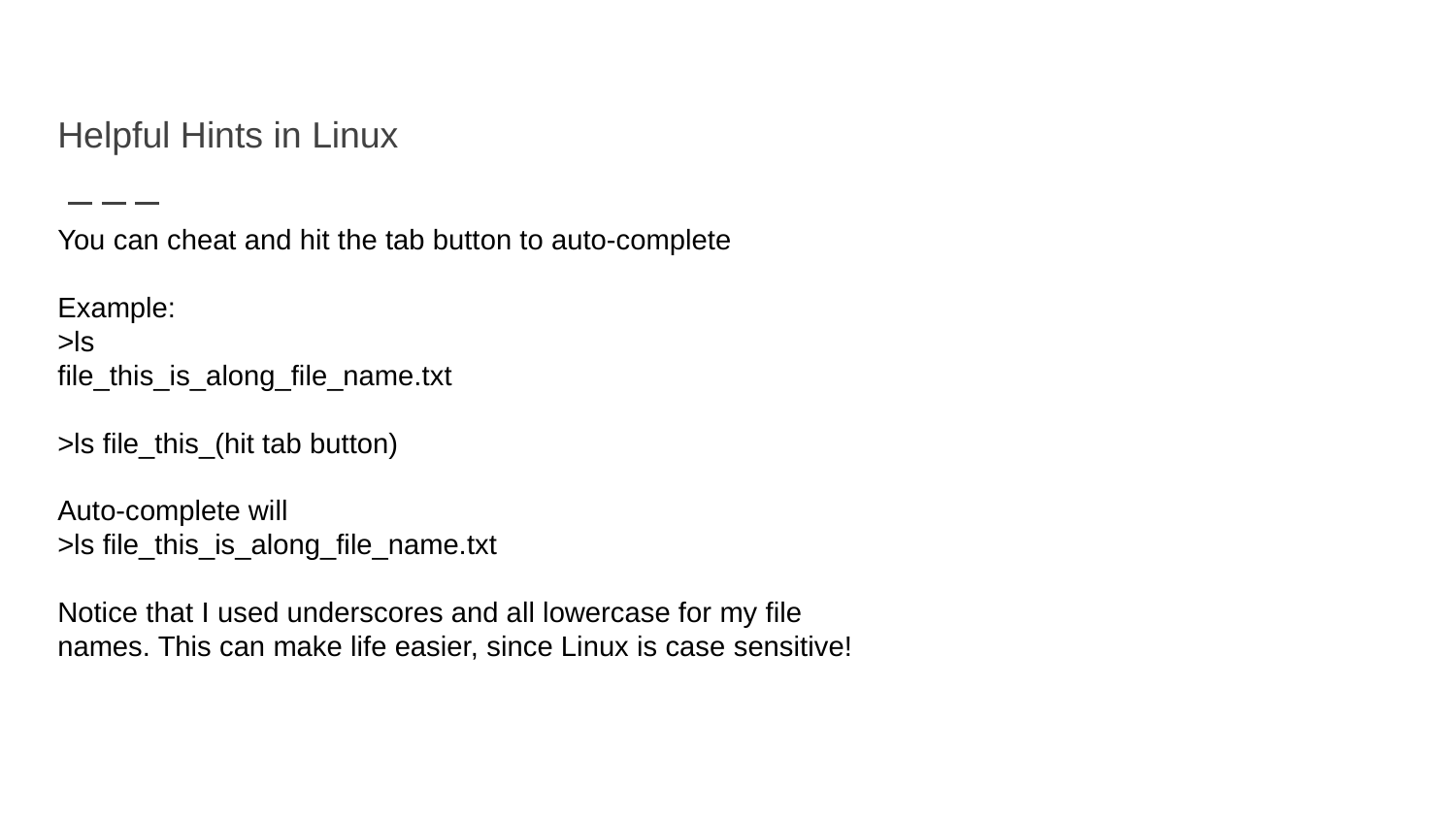

# Helpful Hints in Linux
You can cheat and hit the tab button to auto-complete

Example:
>ls
file_this_is_along_file_name.txt

>ls file_this_(hit tab button)

Auto-complete will
>ls file_this_is_along_file_name.txt

Notice that I used underscores and all lowercase for my file names. This can make life easier, since Linux is case sensitive!